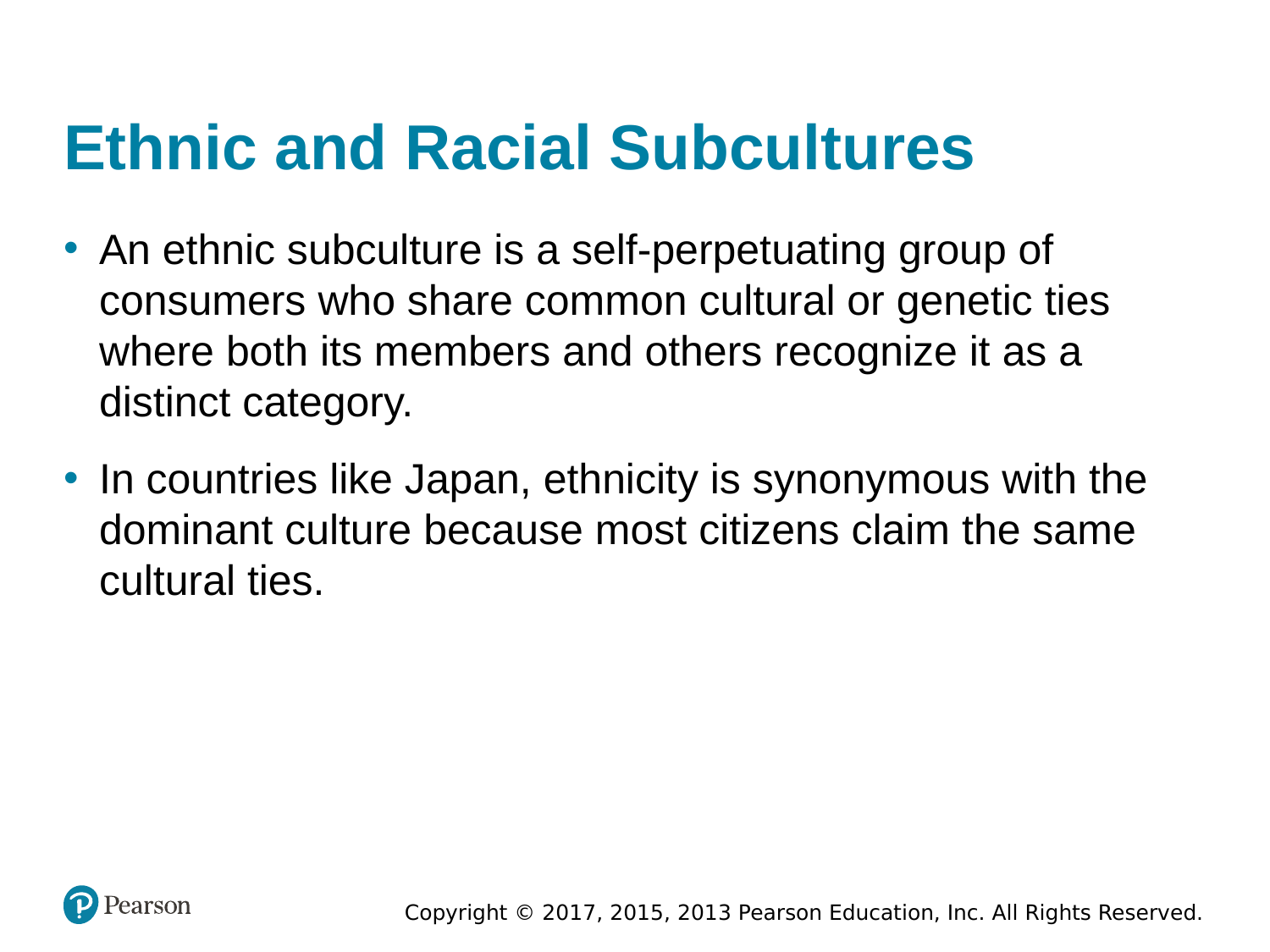

# Ethnic and Racial Subcultures
An ethnic subculture is a self-perpetuating group of consumers who share common cultural or genetic ties where both its members and others recognize it as a distinct category.
In countries like Japan, ethnicity is synonymous with the dominant culture because most citizens claim the same cultural ties.